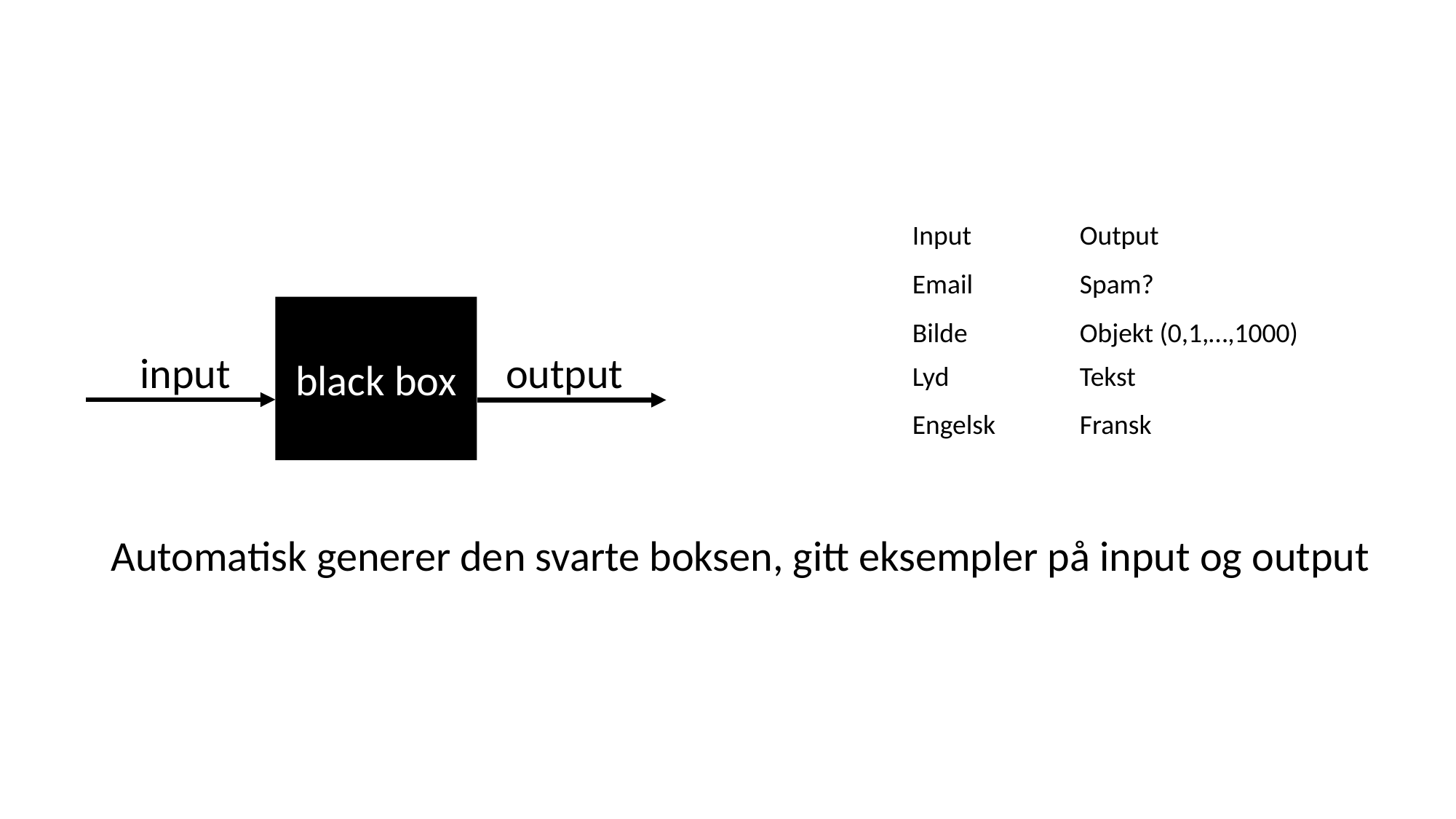

#

   input   		       output

Automatisk generer den svarte boksen, gitt eksempler på input og output
| Input | Output |
| --- | --- |
| Email | Spam? |
| Bilde | Objekt (0,1,…,1000) |
| Lyd | Tekst |
| Engelsk | Fransk |

black box